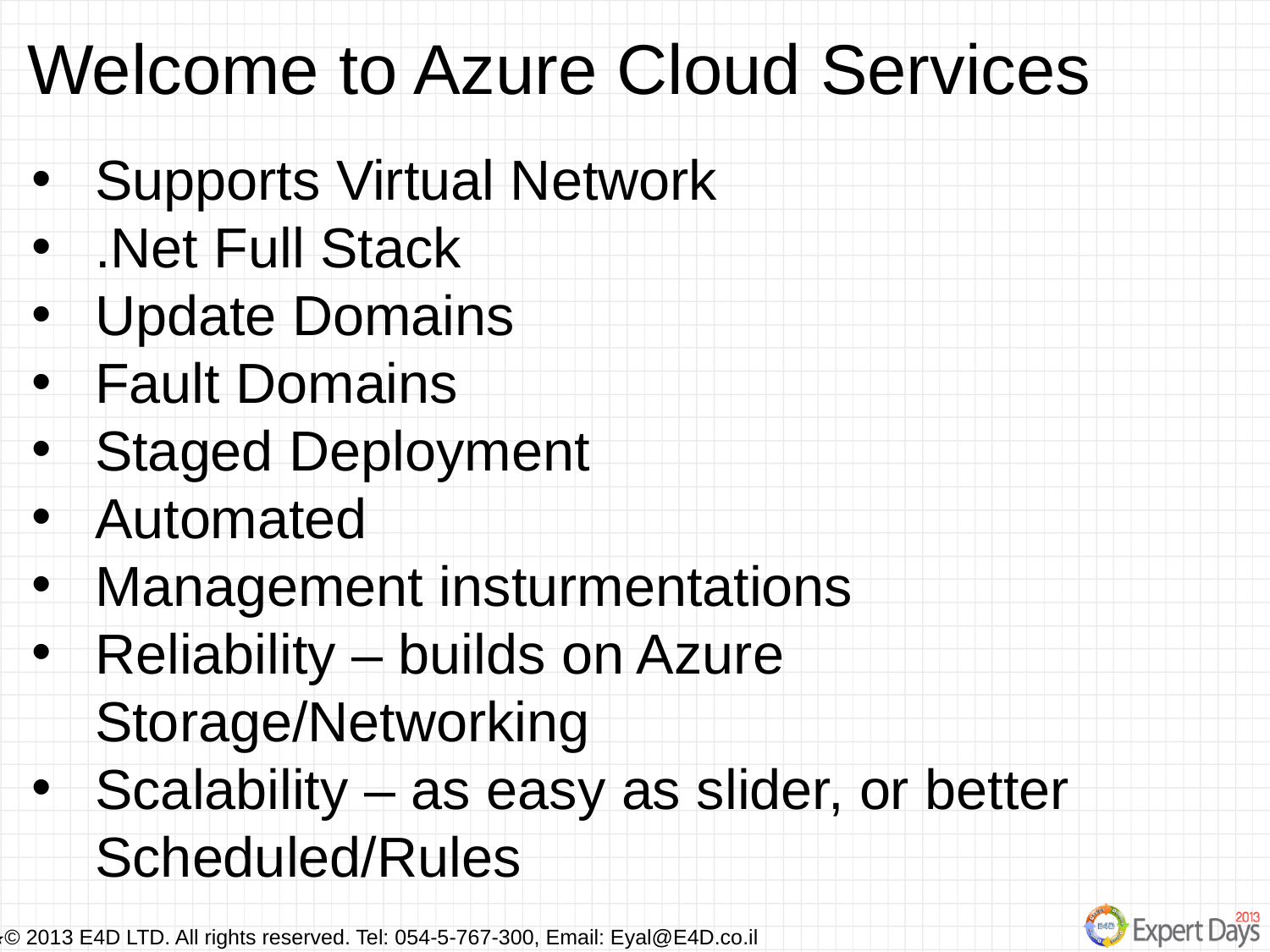

Welcome to Azure Cloud Services
Supports Virtual Network
.Net Full Stack
Update Domains
Fault Domains
Staged Deployment
Automated
Management insturmentations
Reliability – builds on Azure Storage/Networking
Scalability – as easy as slider, or better Scheduled/Rules